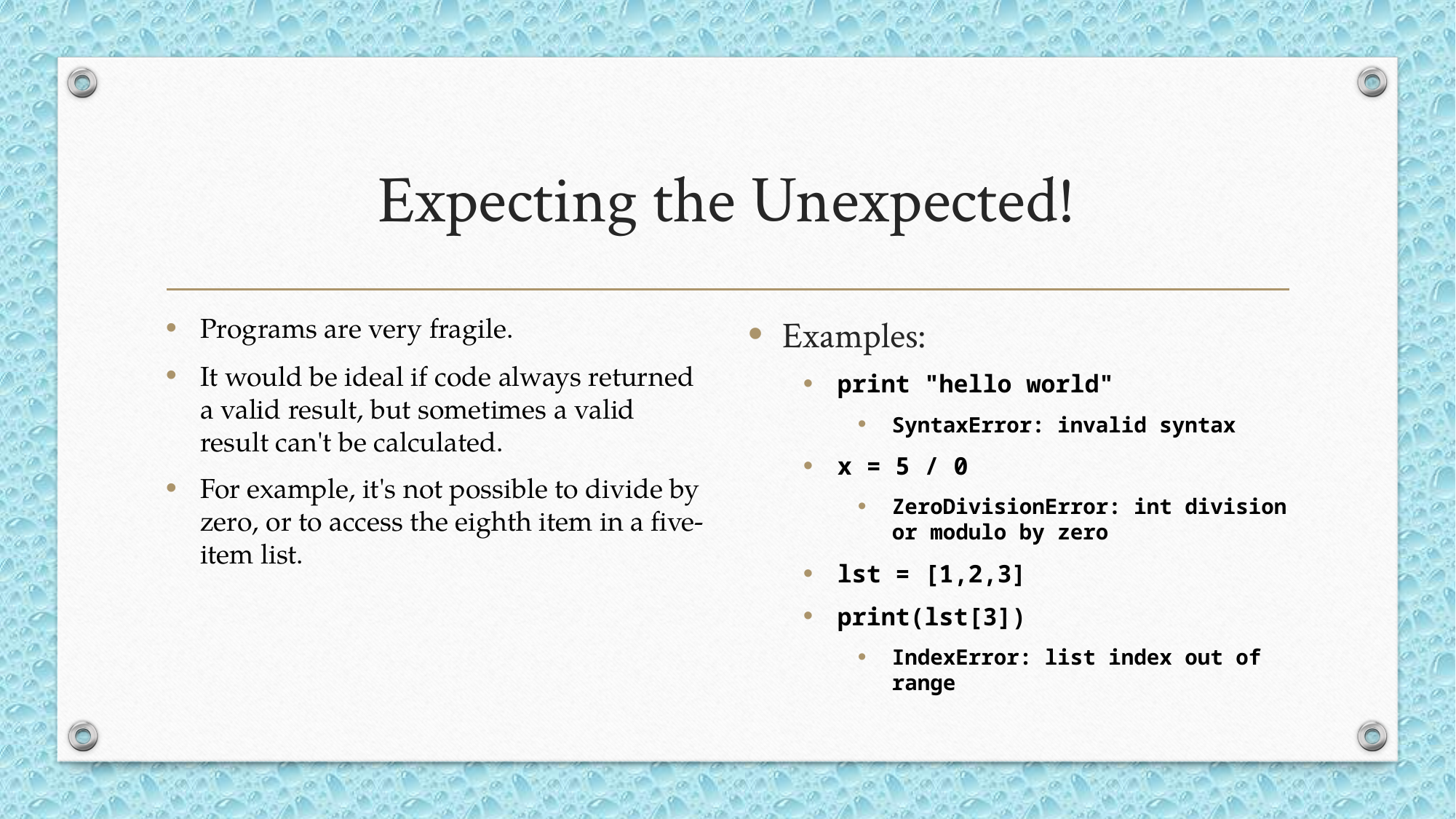

# Expecting the Unexpected!
Programs are very fragile.
It would be ideal if code always returned a valid result, but sometimes a valid result can't be calculated.
For example, it's not possible to divide by zero, or to access the eighth item in a five-item list.
Examples:
print "hello world"
SyntaxError: invalid syntax
x = 5 / 0
ZeroDivisionError: int division or modulo by zero
lst = [1,2,3]
print(lst[3])
IndexError: list index out of range